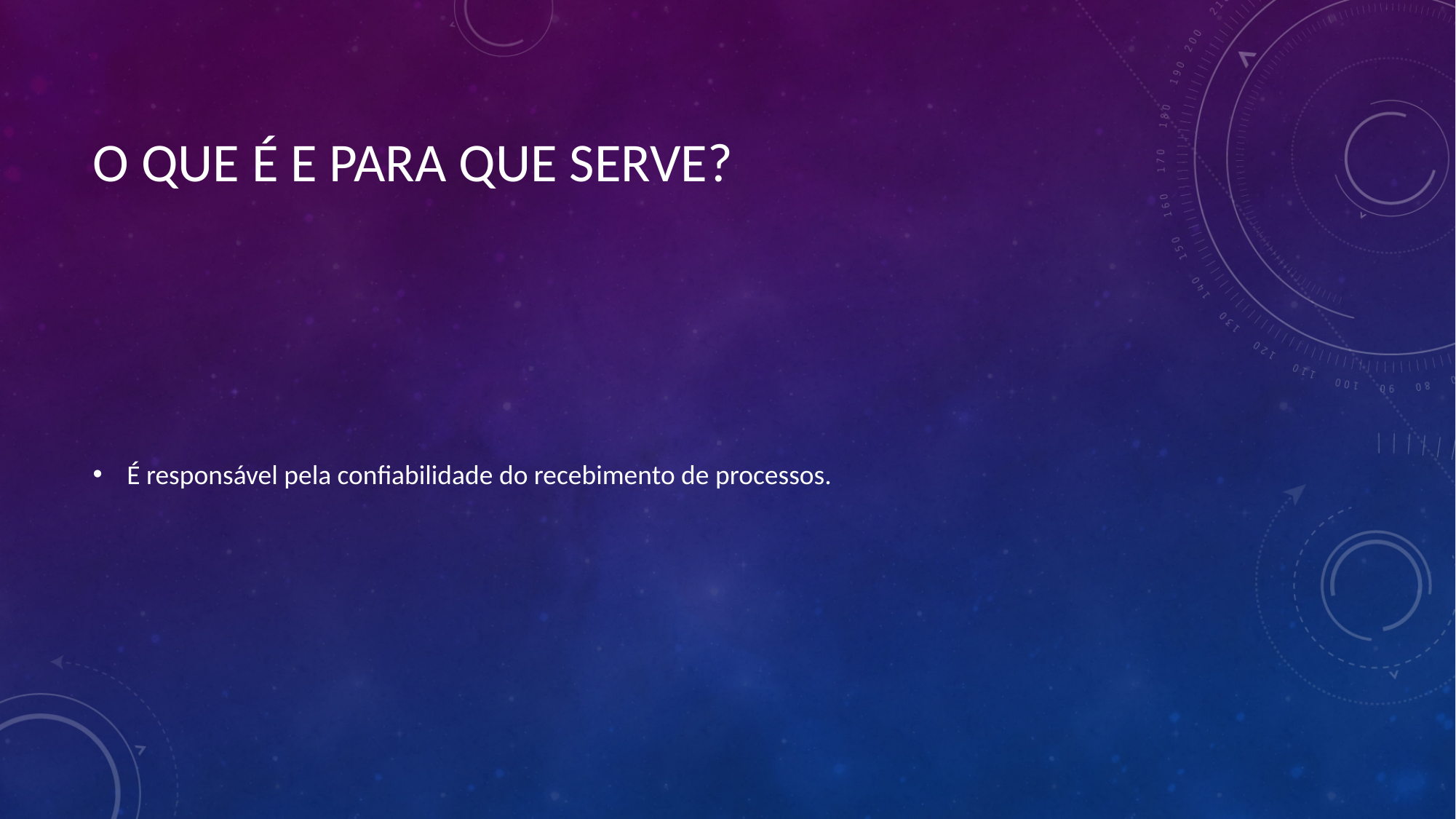

# O que é e para que serve?
É responsável pela confiabilidade do recebimento de processos.